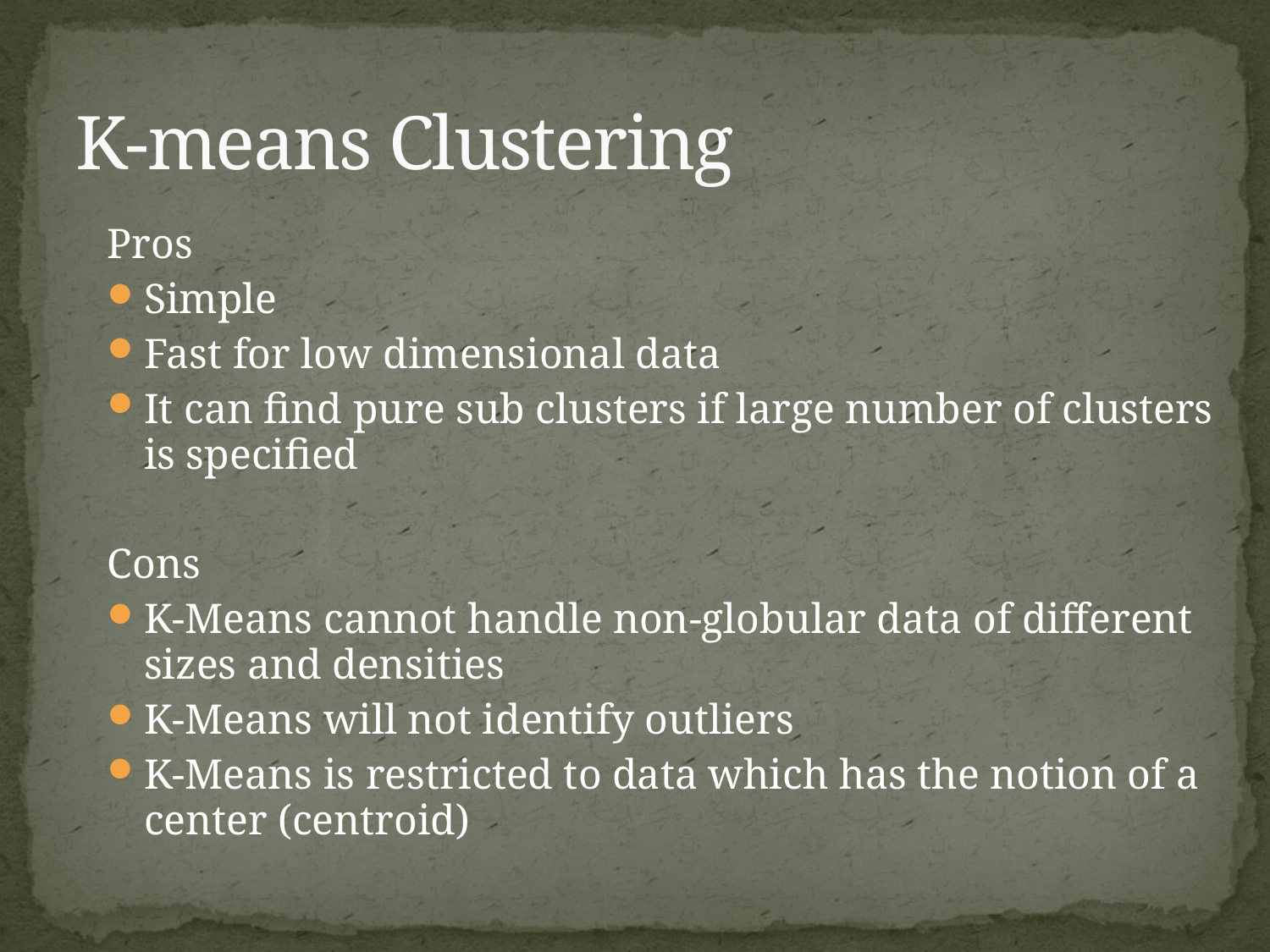

# K-means Clustering
Pros
Simple
Fast for low dimensional data
It can find pure sub clusters if large number of clusters is specified

Cons
K-Means cannot handle non-globular data of different sizes and densities
K-Means will not identify outliers
K-Means is restricted to data which has the notion of a center (centroid)